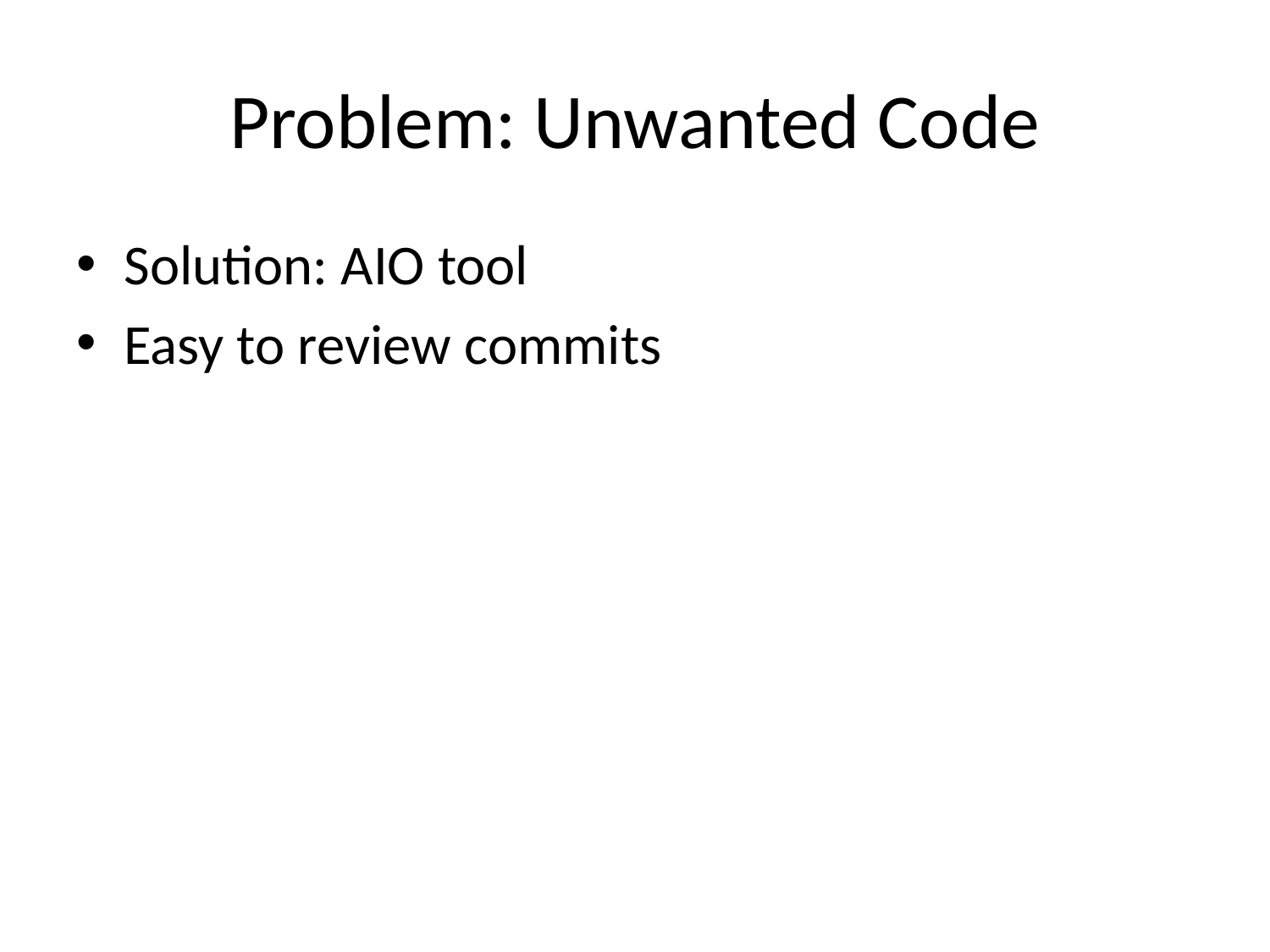

# Problem: Unwanted Code
Solution: AIO tool
Easy to review commits